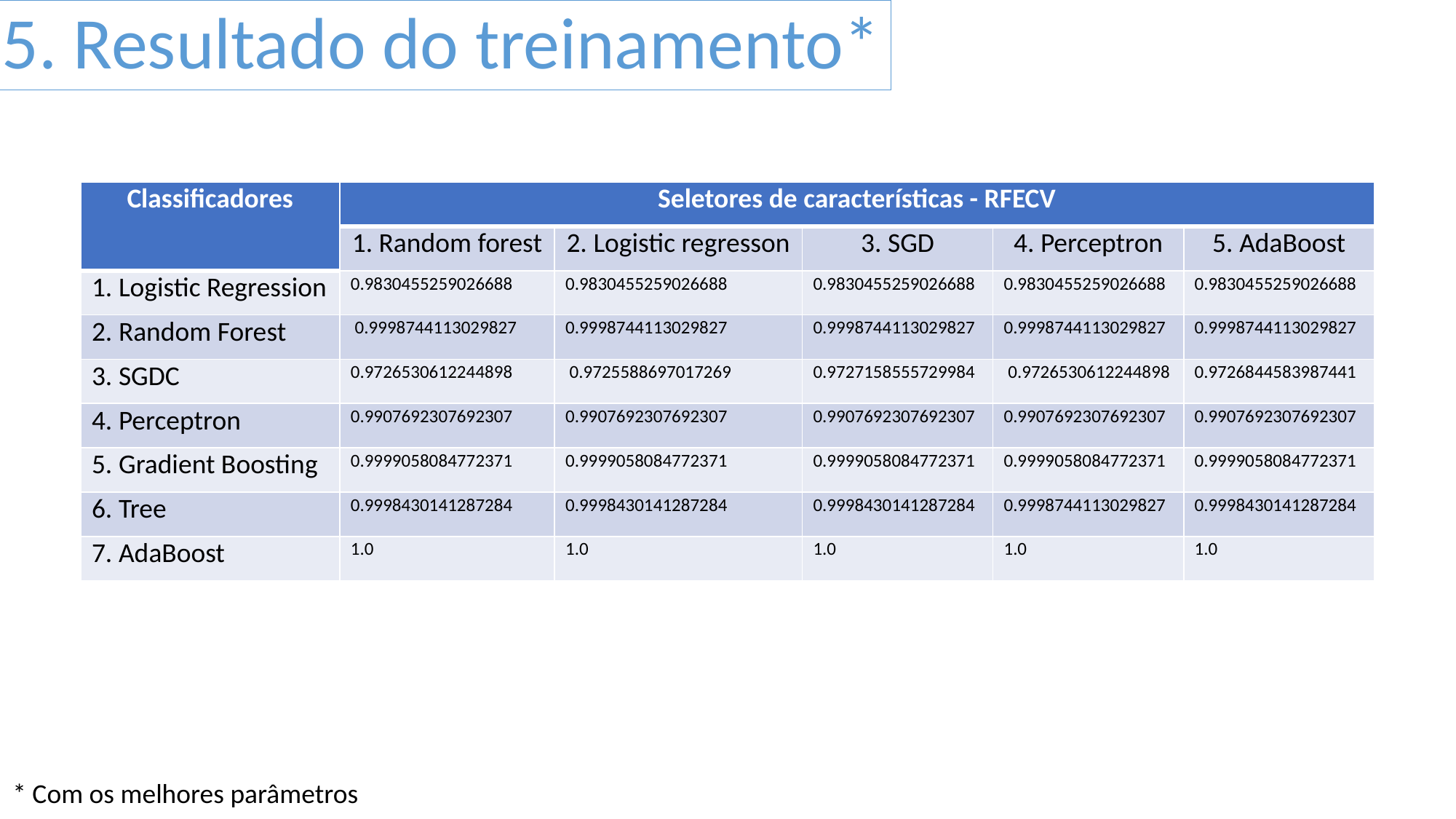

5. Resultado do treinamento*
| Classificadores | Seletores de características - RFECV |  |  |  |  |
| --- | --- | --- | --- | --- | --- |
|  | 1. Random forest | 2. Logistic regresson | 3. SGD | 4. Perceptron | 5. AdaBoost |
| 1. Logistic Regression | 0.9830455259026688 | 0.9830455259026688 | 0.9830455259026688 | 0.9830455259026688 | 0.9830455259026688 |
| 2. Random Forest | 0.9998744113029827 | 0.9998744113029827 | 0.9998744113029827 | 0.9998744113029827 | 0.9998744113029827 |
| 3. SGDC | 0.9726530612244898 | 0.9725588697017269 | 0.9727158555729984 | 0.9726530612244898 | 0.9726844583987441 |
| 4. Perceptron | 0.9907692307692307 | 0.9907692307692307 | 0.9907692307692307 | 0.9907692307692307 | 0.9907692307692307 |
| 5. Gradient Boosting | 0.9999058084772371 | 0.9999058084772371 | 0.9999058084772371 | 0.9999058084772371 | 0.9999058084772371 |
| 6. Tree | 0.9998430141287284 | 0.9998430141287284 | 0.9998430141287284 | 0.9998744113029827 | 0.9998430141287284 |
| 7. AdaBoost | 1.0 | 1.0 | 1.0 | 1.0 | 1.0 |
* Com os melhores parâmetros